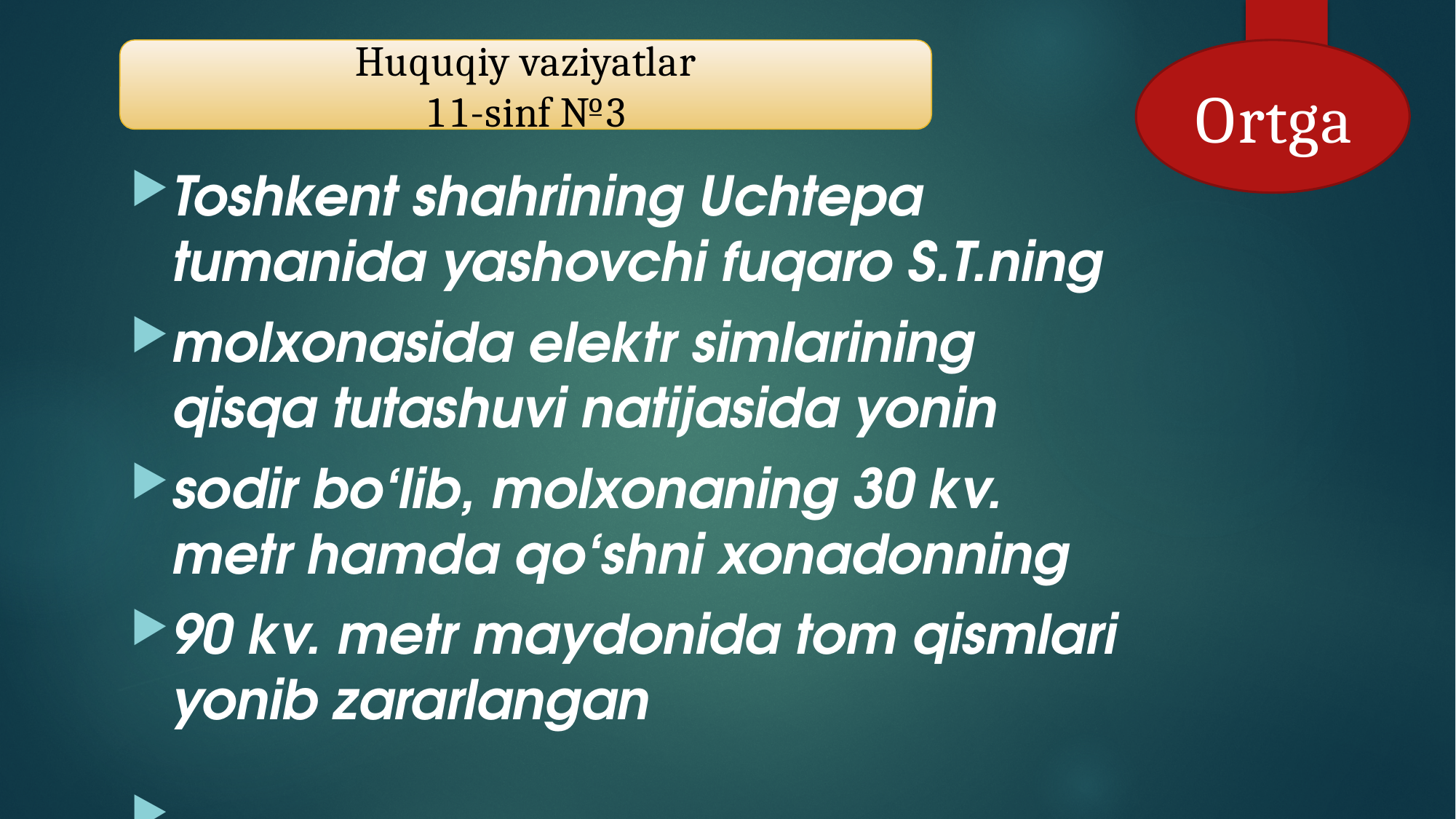

Huquqiy vaziyatlar
11-sinf №3
Ortga
Toshkent shahrining Uchtepa tumanida yashovchi fuqaro S.T.ning
molxonasida elektr simlarining qisqa tutashuvi natijasida yonin
sodir bo‘lib, molxonaning 30 kv. metr hamda qo‘shni xonadonning
90 kv. metr maydonida tom qismlari yonib zararlangan